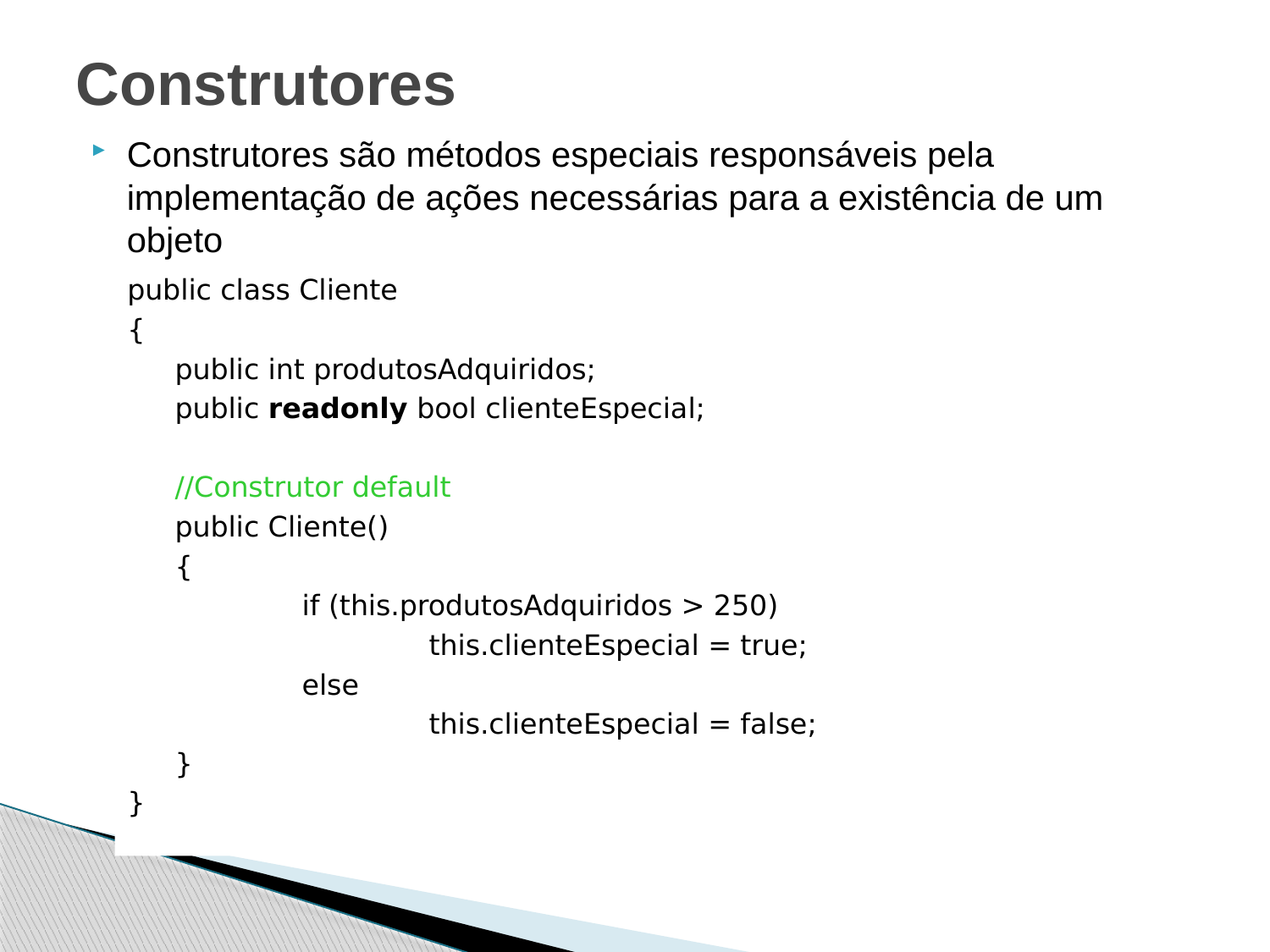

# Construtores
Construtores são métodos especiais responsáveis pela implementação de ações necessárias para a existência de um objeto
public class Cliente
{
	public int produtosAdquiridos;
	public readonly bool clienteEspecial;

	//Construtor default
	public Cliente()
	{
		if (this.produtosAdquiridos > 250)
			this.clienteEspecial = true;
		else
			this.clienteEspecial = false;
	}
}